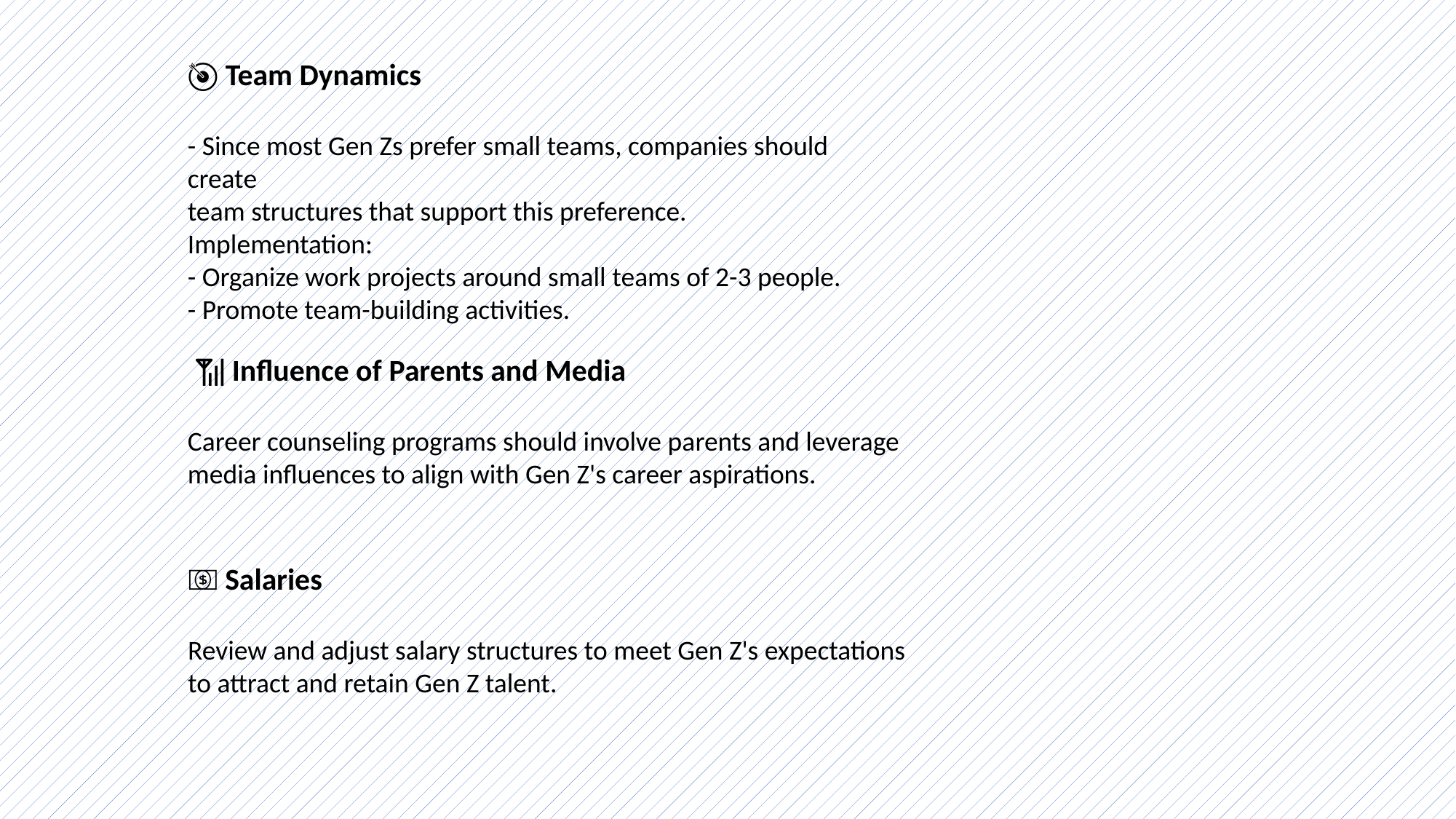

🎯 Team Dynamics

- Since most Gen Zs prefer small teams, companies should create
team structures that support this preference.
Implementation:
- Organize work projects around small teams of 2-3 people.
- Promote team-building activities.

 📶 Influence of Parents and Media

Career counseling programs should involve parents and leverage
media influences to align with Gen Z's career aspirations.

💵 Salaries

Review and adjust salary structures to meet Gen Z's expectations
to attract and retain Gen Z talent.